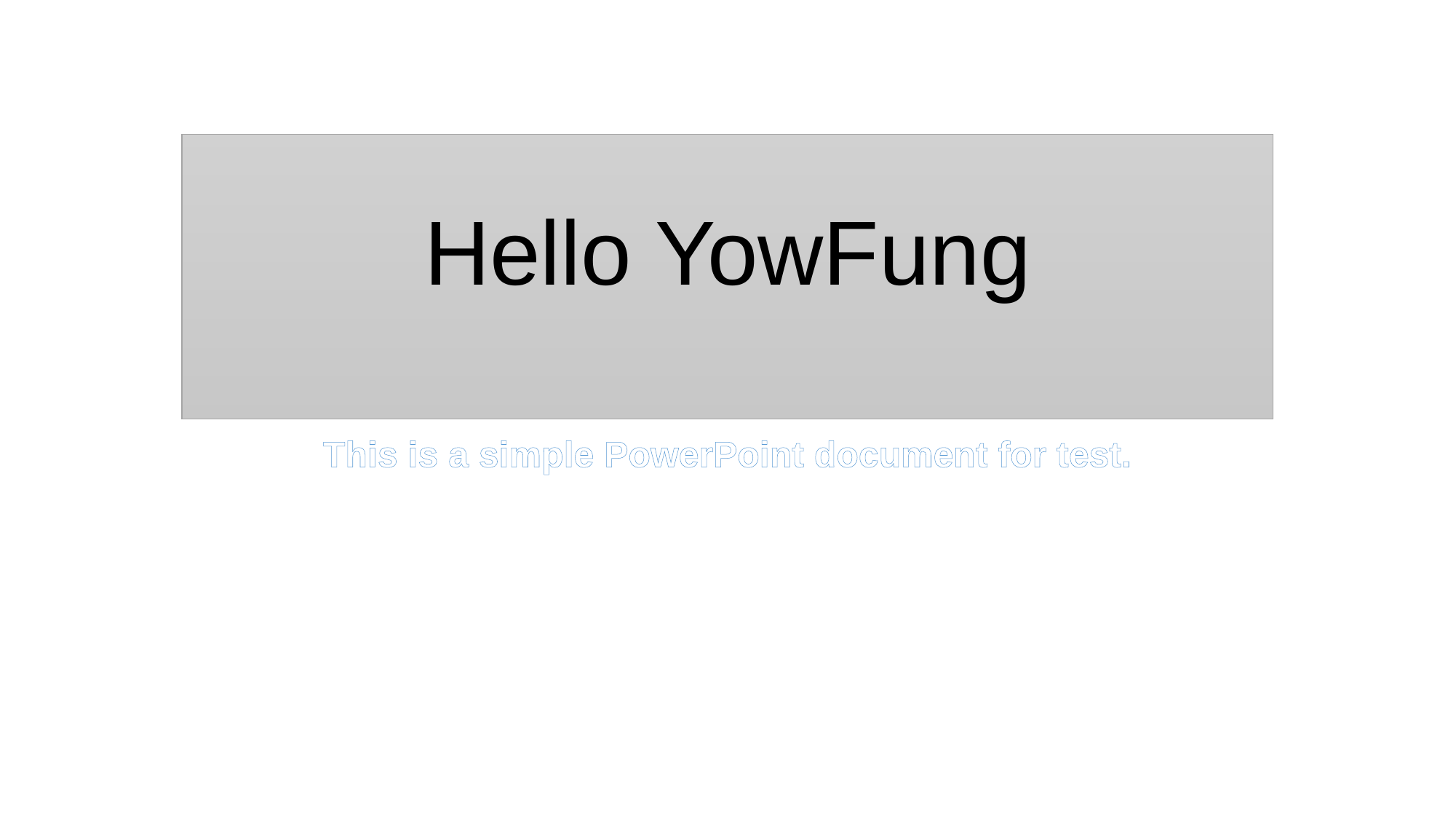

# Hello YowFung
This is a simple PowerPoint document for test.